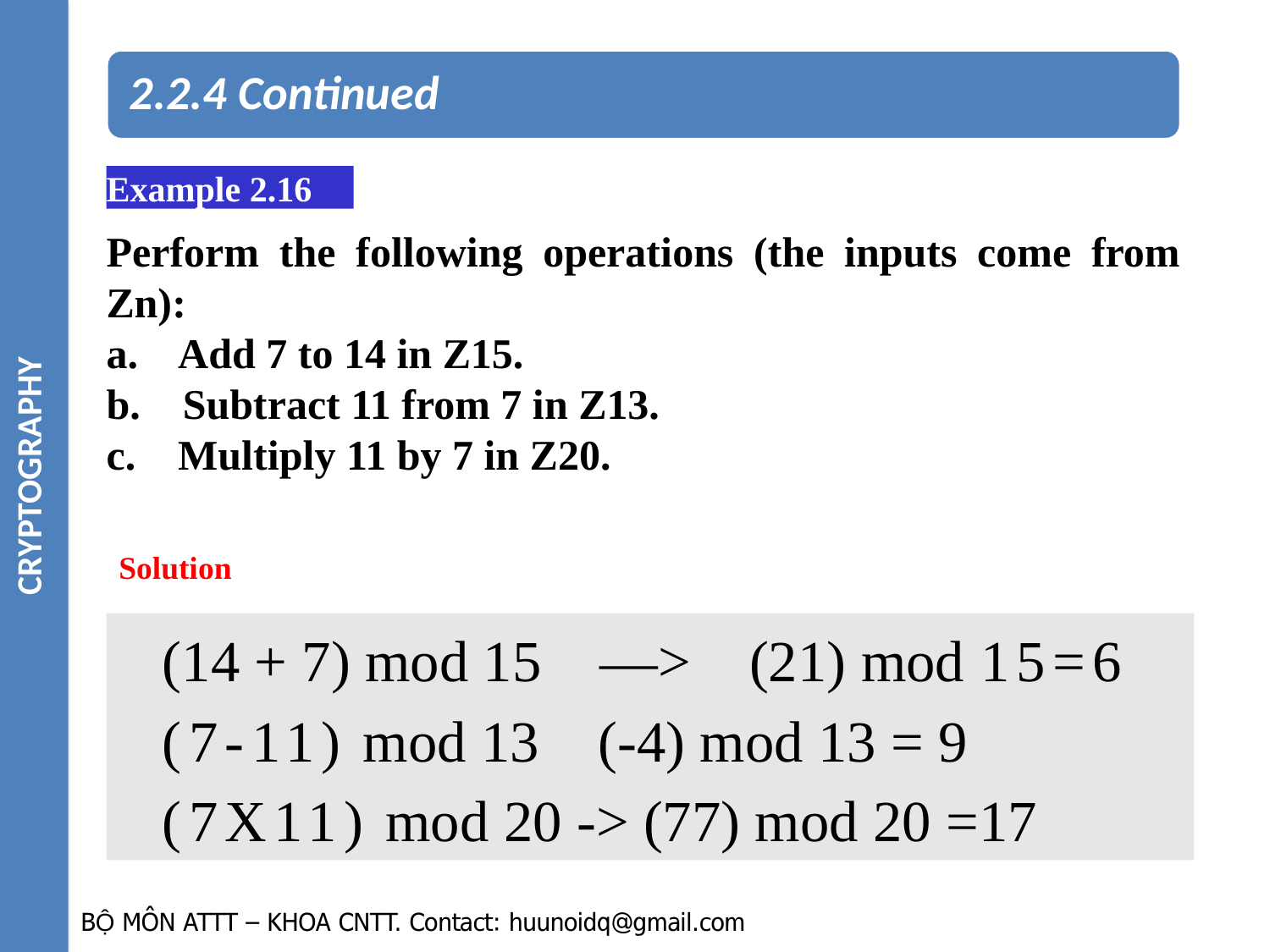

CRYPTOGRAPHY
2.2.4 Continued
Example 2.16
Perform the following operations (the inputs come from Zn):
a.    Add 7 to 14 in Z15.
b.    Subtract 11 from 7 in Z13.
c.    Multiply 11 by 7 in Z20.
Solution
(14 + 7) mod 15    —>    (21) mod 15=6
(7-11) mod 13    (-4) mod 13 = 9
(7X11) mod 20 -> (77) mod 20 =17
BỘ MÔN ATTT – KHOA CNTT. Contact: huunoidq@gmail.com